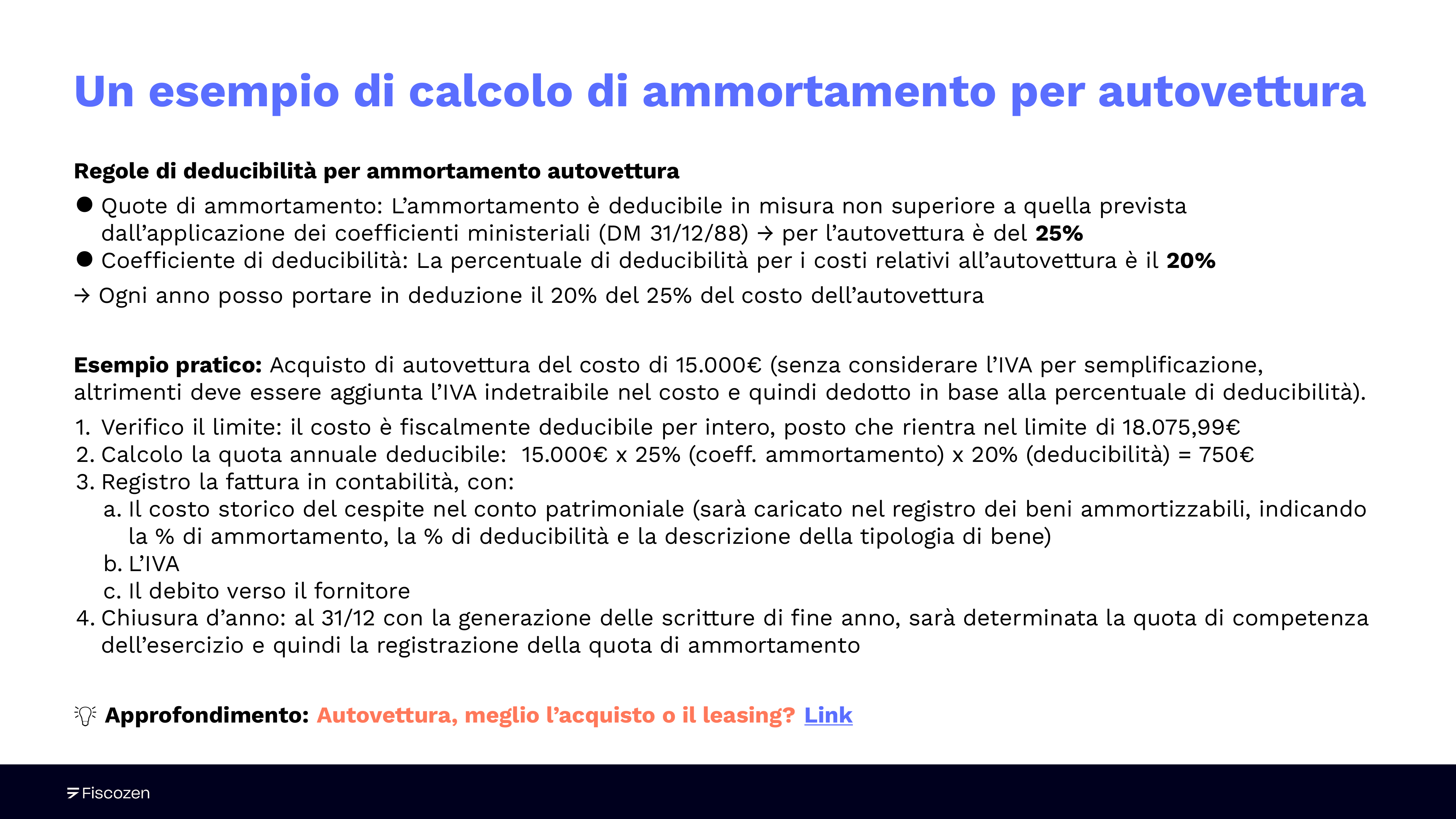

Un esempio di calcolo di ammortamento per autovettura
Regole di deducibilità per ammortamento autovettura
Quote di ammortamento: L’ammortamento è deducibile in misura non superiore a quella prevista dall’applicazione dei coefficienti ministeriali (DM 31/12/88) → per l’autovettura è del 25%
Coefficiente di deducibilità: La percentuale di deducibilità per i costi relativi all’autovettura è il 20%
→ Ogni anno posso portare in deduzione il 20% del 25% del costo dell’autovettura

Esempio pratico: Acquisto di autovettura del costo di 15.000€ (senza considerare l’IVA per semplificazione, altrimenti deve essere aggiunta l’IVA indetraibile nel costo e quindi dedotto in base alla percentuale di deducibilità).
Verifico il limite: il costo è fiscalmente deducibile per intero, posto che rientra nel limite di 18.075,99€
Calcolo la quota annuale deducibile:  15.000€ x 25% (coeff. ammortamento) x 20% (deducibilità) = 750€
Registro la fattura in contabilità, con:
Il costo storico del cespite nel conto patrimoniale (sarà caricato nel registro dei beni ammortizzabili, indicando la % di ammortamento, la % di deducibilità e la descrizione della tipologia di bene)
L’IVA
Il debito verso il fornitore
Chiusura d’anno: al 31/12 con la generazione delle scritture di fine anno, sarà determinata la quota di competenza dell’esercizio e quindi la registrazione della quota di ammortamento

💡 Approfondimento: Autovettura, meglio l’acquisto o il leasing? Link